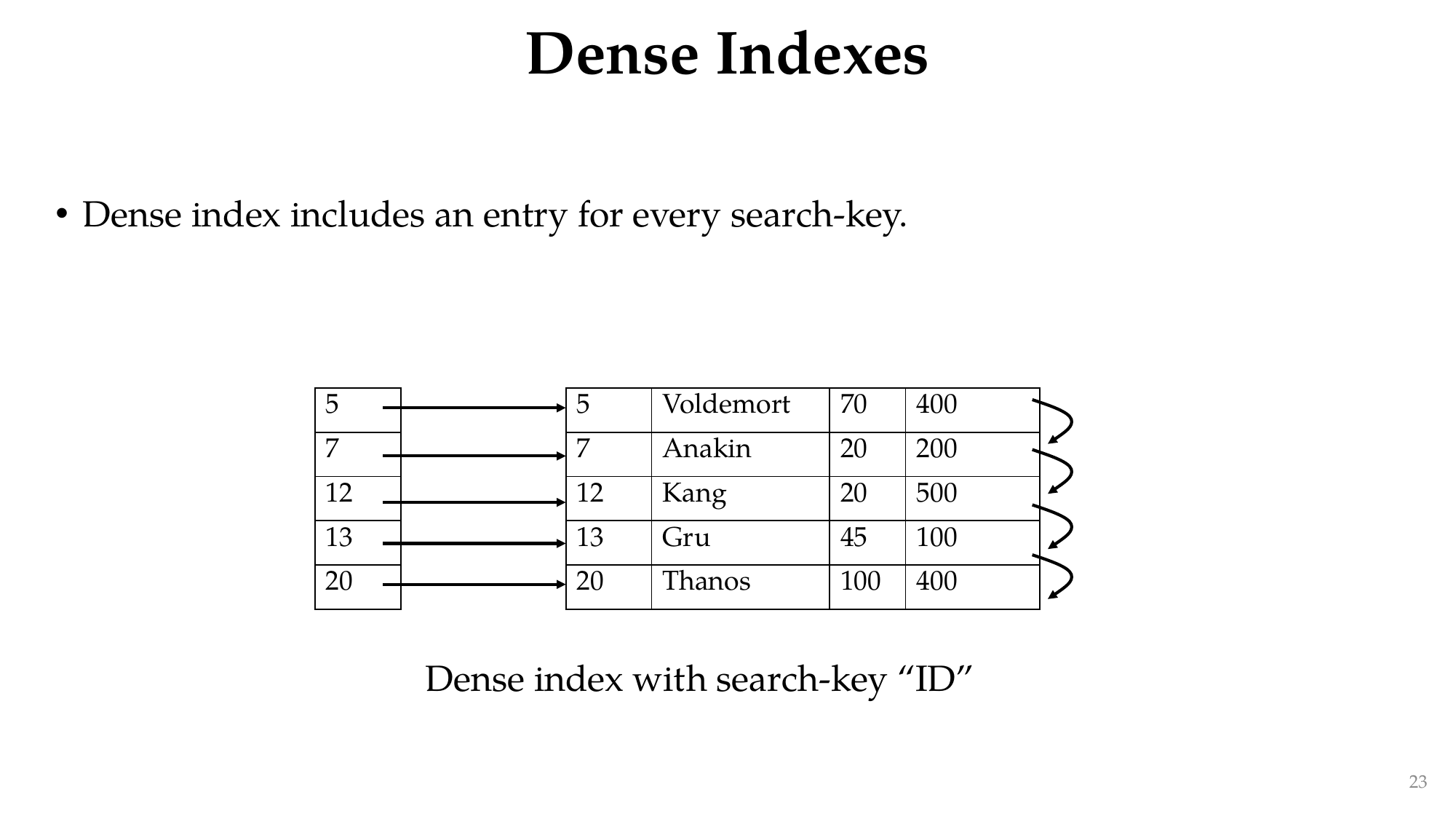

# Dense Indexes
Dense index includes an entry for every search-key.

| 5 |
| --- |
| 7 |
| 12 |
| 13 |
| 20 |
| 5 | Voldemort | 70 | 400 |
| --- | --- | --- | --- |
| 7 | Anakin | 20 | 200 |
| 12 | Kang | 20 | 500 |
| 13 | Gru | 45 | 100 |
| 20 | Thanos | 100 | 400 |

Dense index with search-key “ID”
23